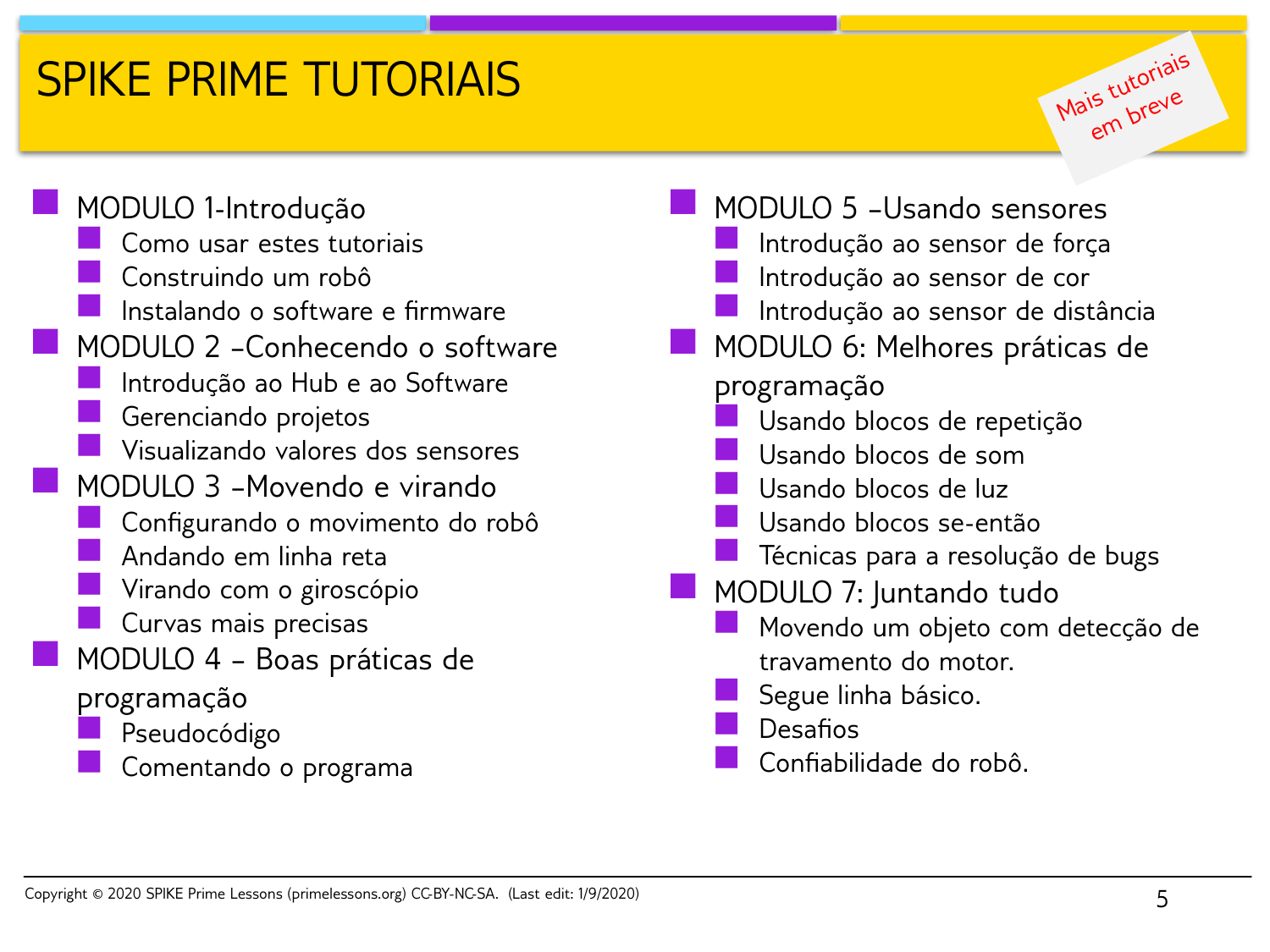

# SPIKE PRIME tutoriais
Mais tutoriais em breve
MODULO 1-Introdução
Como usar estes tutoriais
Construindo um robô
Instalando o software e firmware
MODULO 2 –Conhecendo o software
Introdução ao Hub e ao Software
Gerenciando projetos
Visualizando valores dos sensores
MODULO 3 –Movendo e virando
Configurando o movimento do robô
Andando em linha reta
Virando com o giroscópio
Curvas mais precisas
MODULO 4 – Boas práticas de programação
Pseudocódigo
Comentando o programa
MODULO 5 –Usando sensores
Introdução ao sensor de força
Introdução ao sensor de cor
Introdução ao sensor de distância
MODULO 6: Melhores práticas de programação
Usando blocos de repetição
Usando blocos de som
Usando blocos de luz
Usando blocos se-então
Técnicas para a resolução de bugs
MODULO 7: Juntando tudo
Movendo um objeto com detecção de travamento do motor.
Segue linha básico.
Desafios
Confiabilidade do robô.

5
Copyright © 2020 SPIKE Prime Lessons (primelessons.org) CC-BY-NC-SA.  (Last edit: 1/9/2020)